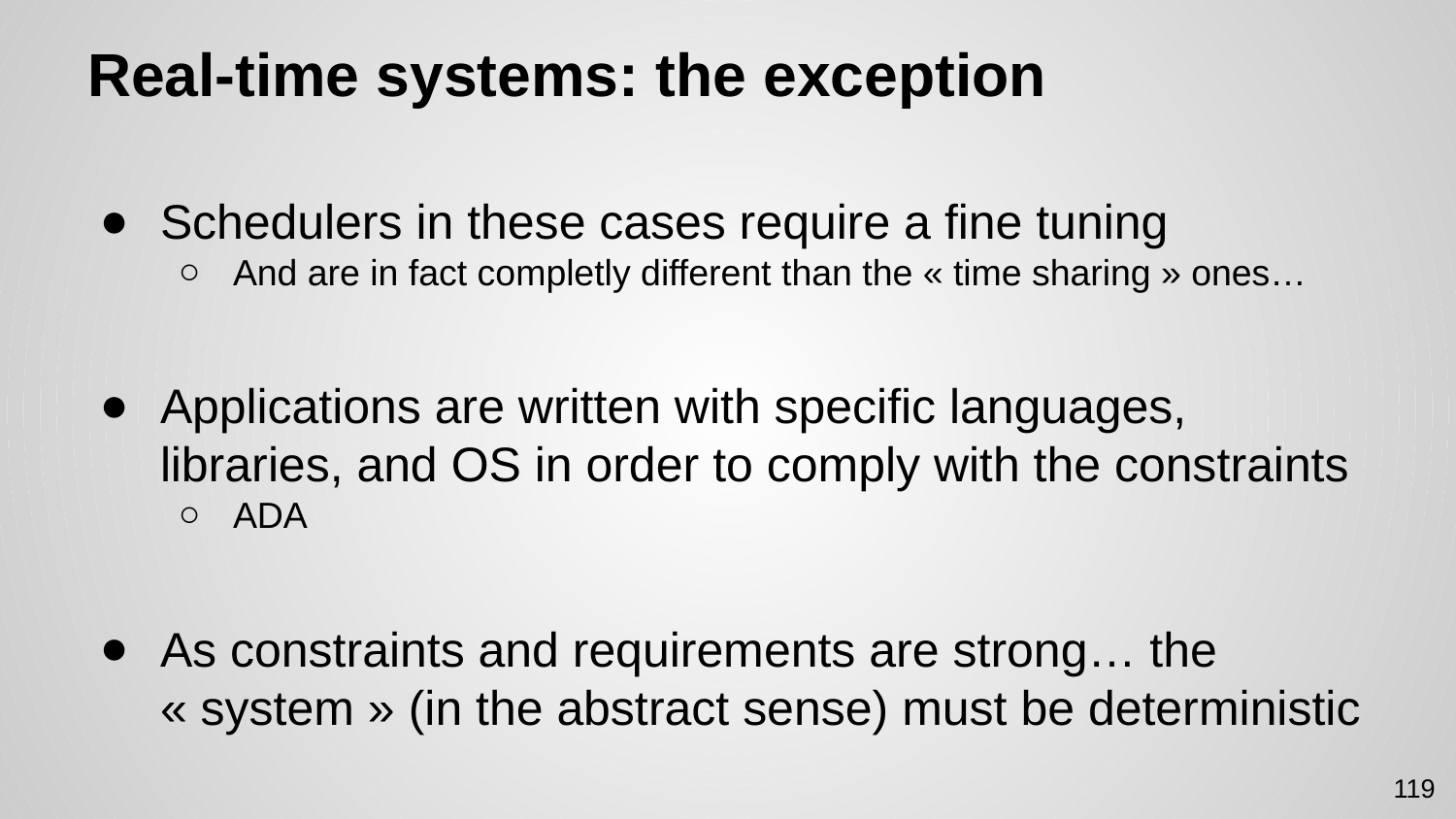

# Real-time systems: the exception
Schedulers in these cases require a fine tuning
And are in fact completly different than the « time sharing » ones…

Applications are written with specific languages, libraries, and OS in order to comply with the constraints
ADA

As constraints and requirements are strong… the « system » (in the abstract sense) must be deterministic
119